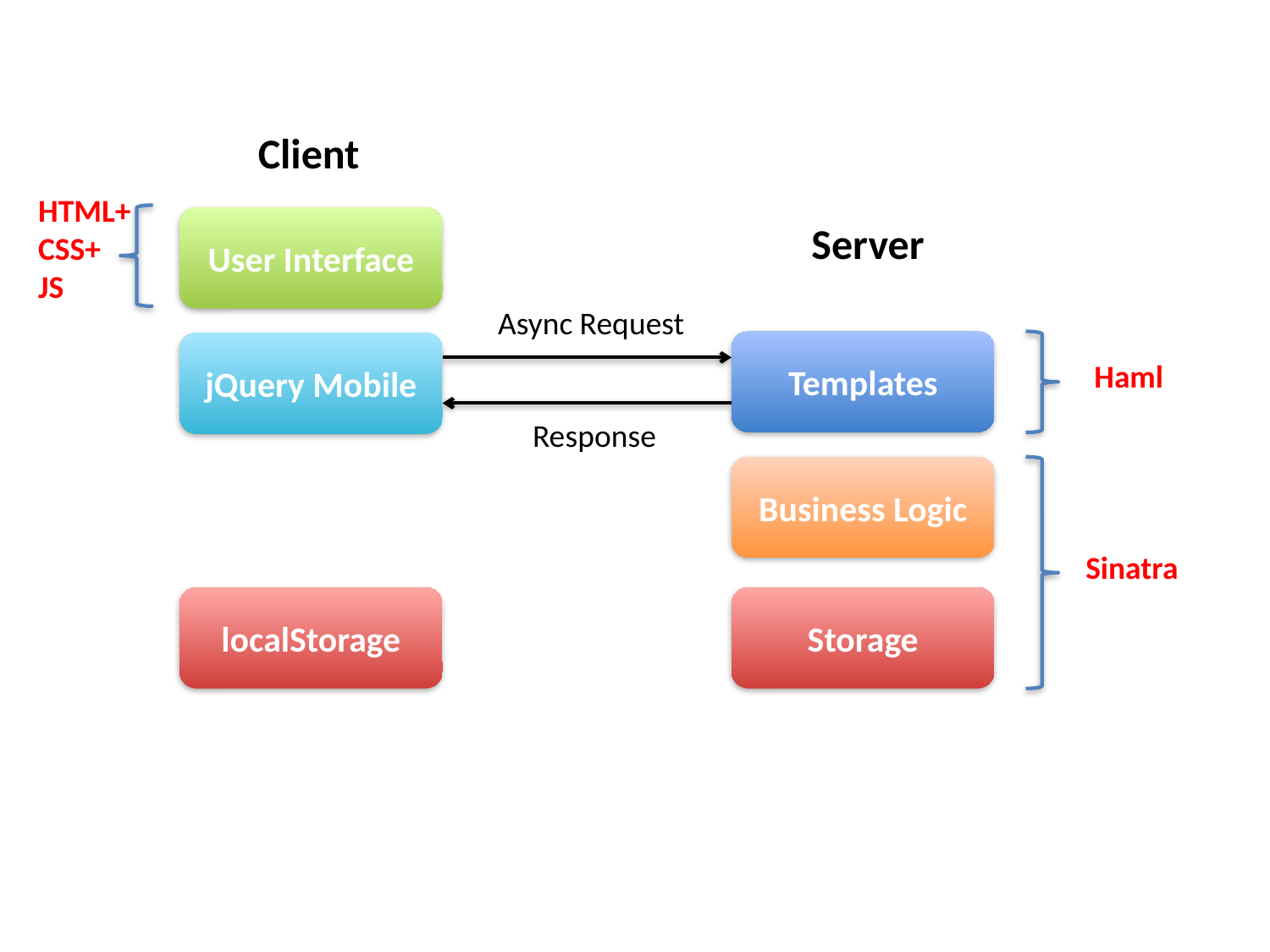

Client
HTML+
CSS+
JS

User Interface
Server
Async Request
Templates

jQuery Mobile
Haml
Response
Business Logic

Sinatra
localStorage
Storage